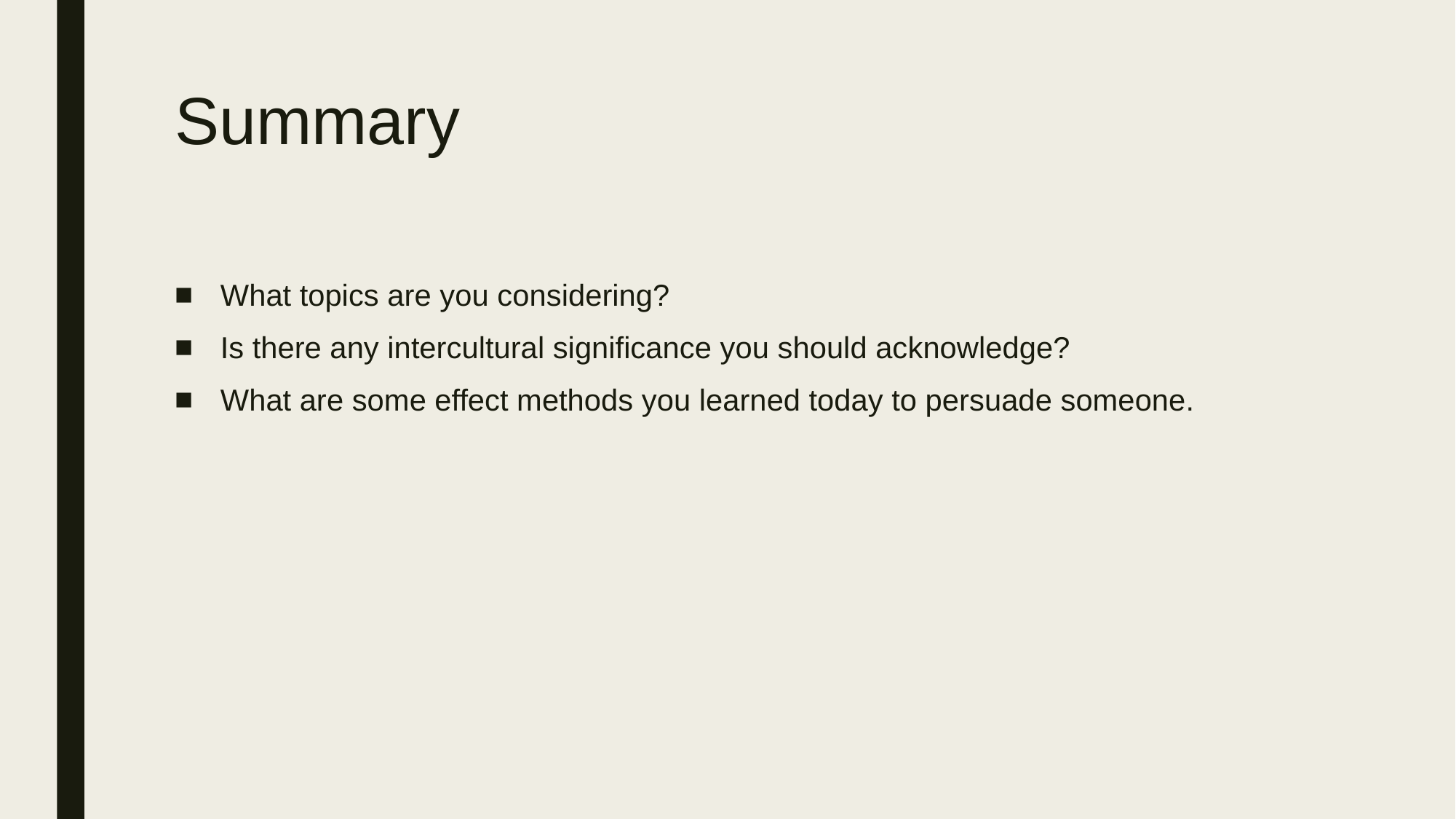

# Summary
What topics are you considering?
Is there any intercultural significance you should acknowledge?
What are some effect methods you learned today to persuade someone.